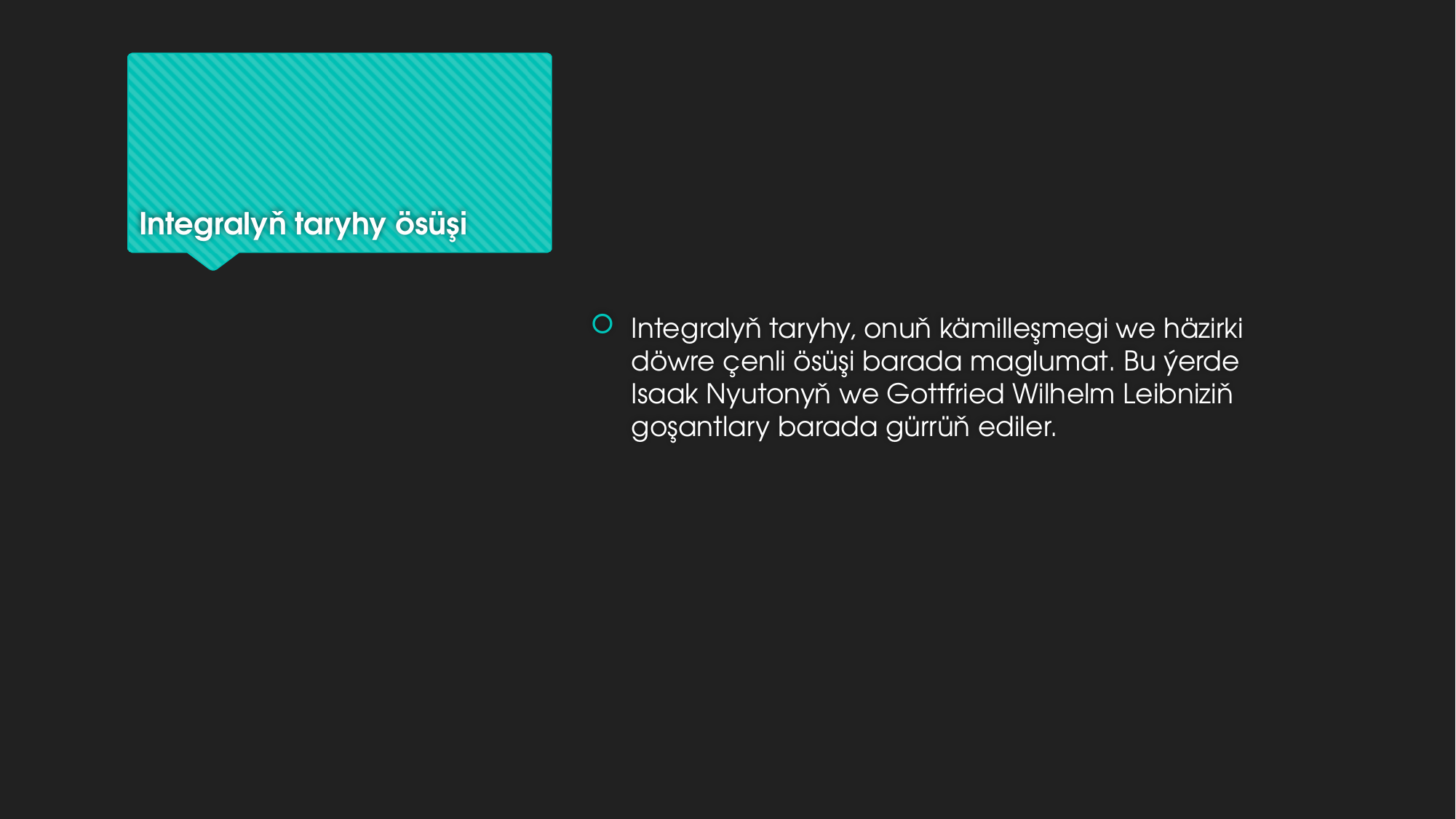

# Integralyň taryhy ösüşi
Integralyň taryhy, onuň kämilleşmegi we häzirki döwre çenli ösüşi barada maglumat. Bu ýerde Isaak Nyutonyň we Gottfried Wilhelm Leibniziň goşantlary barada gürrüň ediler.